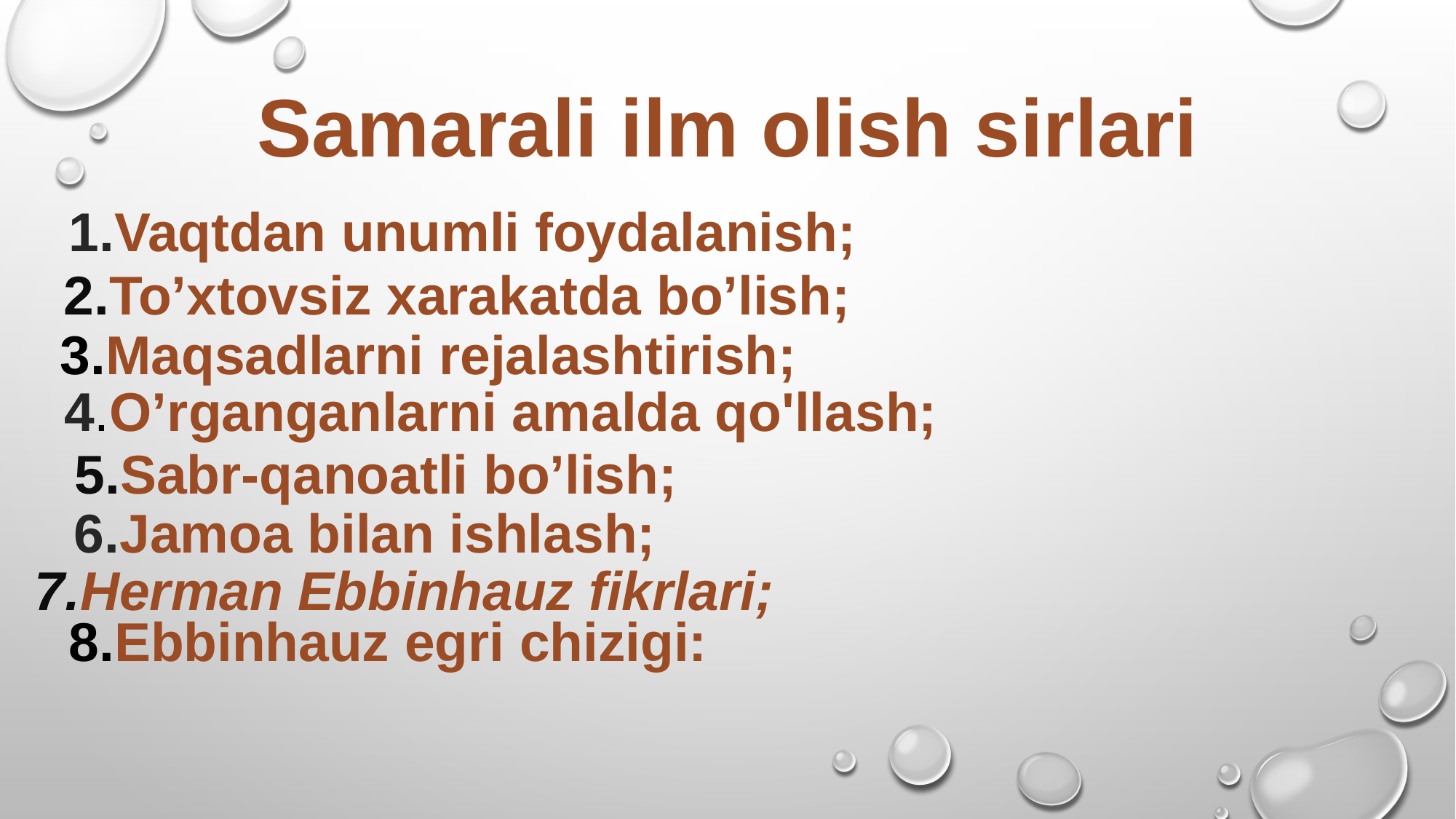

Samarali ilm olish sirlari
1.Vaqtdan unumli foydalanish;
2.To’xtovsiz xarakatda bo’lish;
3.Maqsadlarni rejalashtirish;
4.O’rganganlarni amalda qo'llash;
5.Sabr-qanoatli bo’lish;
6.Jamoa bilan ishlash;
7.Herman Ebbinhauz fikrlari;
8.Ebbinhauz egri chizigi: